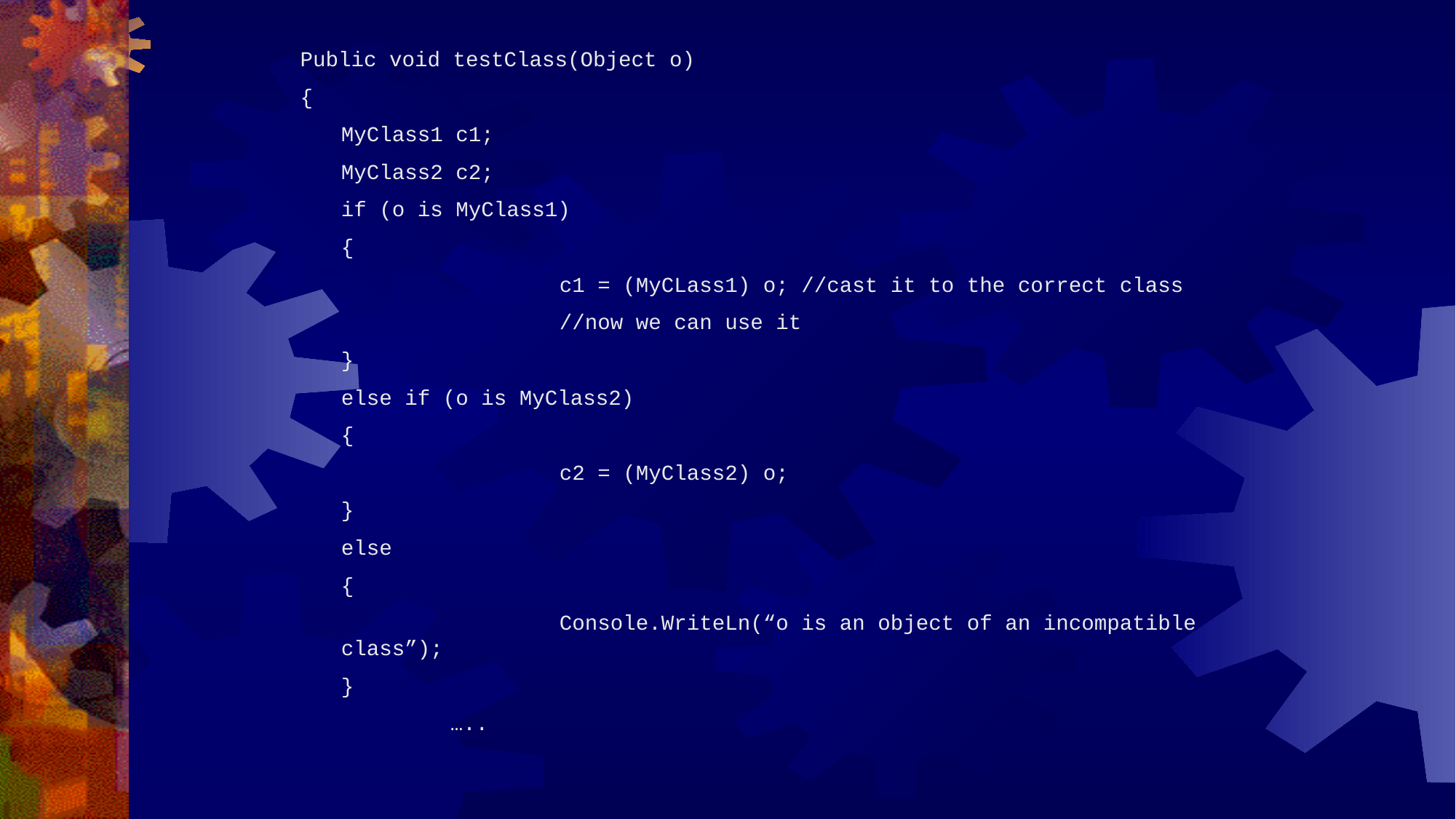

#
Public void testClass(Object o)
{
	MyClass1 c1;
	MyClass2 c2;
	if (o is MyClass1)
	{
			c1 = (MyCLass1) o; //cast it to the correct class
			//now we can use it
	}
	else if (o is MyClass2)
	{
			c2 = (MyClass2) o;
	}
	else
	{
			Console.WriteLn(“o is an object of an incompatible class”);
	}
		…..